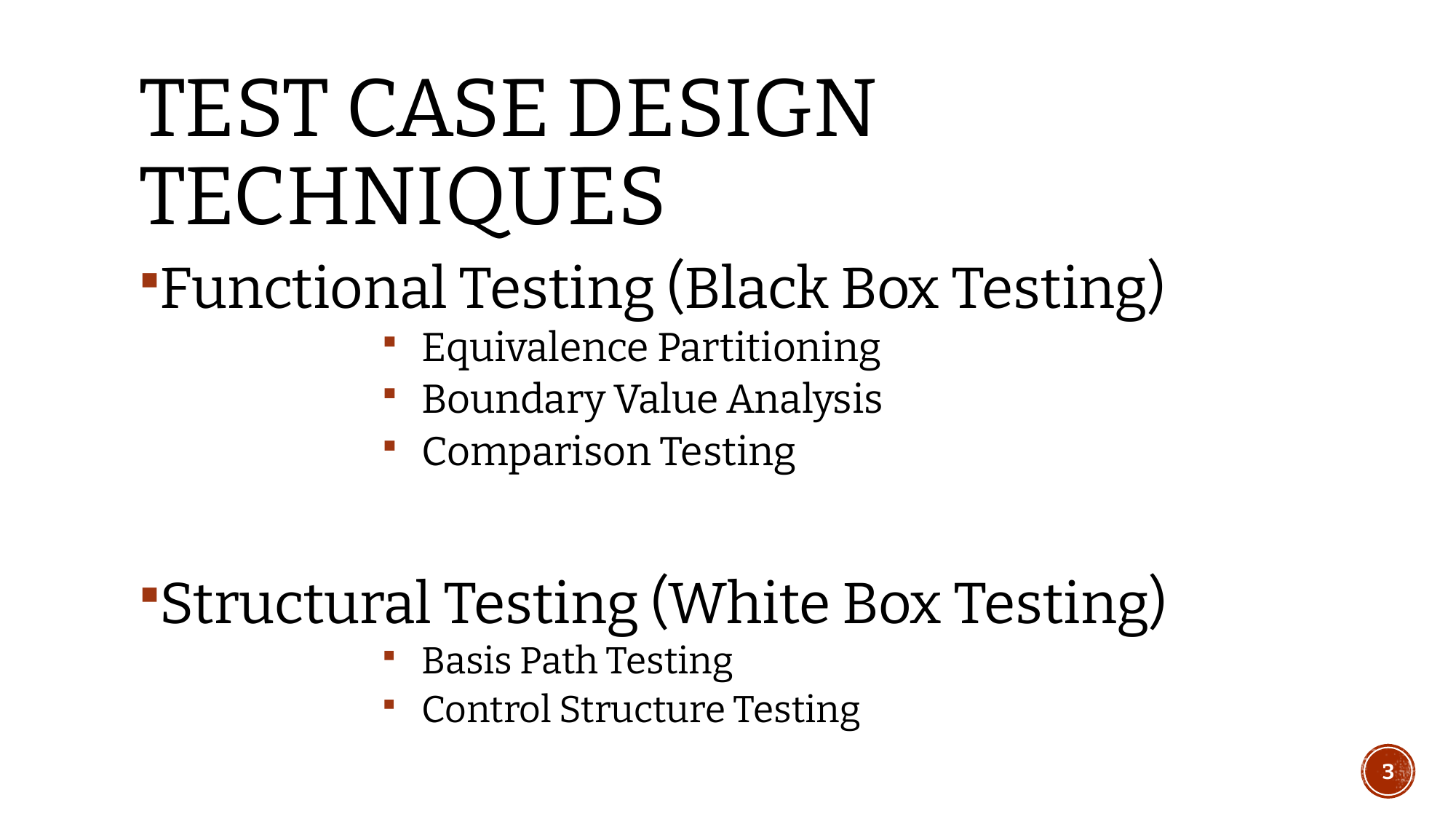

# Test case design techniques
Functional Testing (Black Box Testing)
Equivalence Partitioning
Boundary Value Analysis
Comparison Testing

Structural Testing (White Box Testing)
Basis Path Testing
Control Structure Testing
3